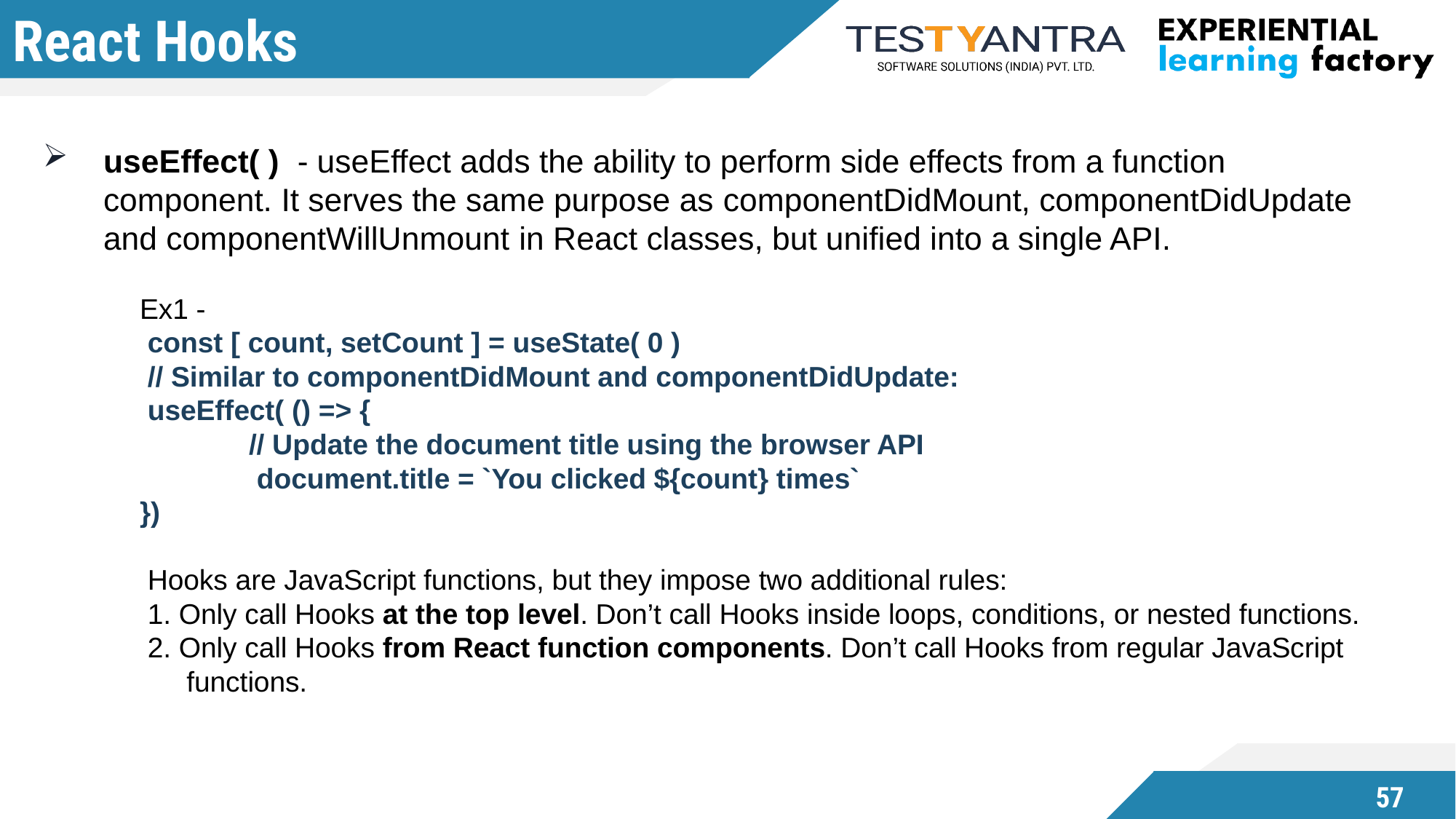

# React Hooks

useEffect( )  - useEffect adds the ability to perform side effects from a function component. It serves the same purpose as componentDidMount, componentDidUpdate and componentWillUnmount in React classes, but unified into a single API.

	Ex1 -
	 const [ count, setCount ] = useState( 0 )
	 // Similar to componentDidMount and componentDidUpdate:
	 useEffect( () => {
		// Update the document title using the browser API
		 document.title = `You clicked ${count} times`
	})

	 Hooks are JavaScript functions, but they impose two additional rules:
	 1. Only call Hooks at the top level. Don’t call Hooks inside loops, conditions, or nested functions.
	 2. Only call Hooks from React function components. Don’t call Hooks from regular JavaScript 	      functions.
57